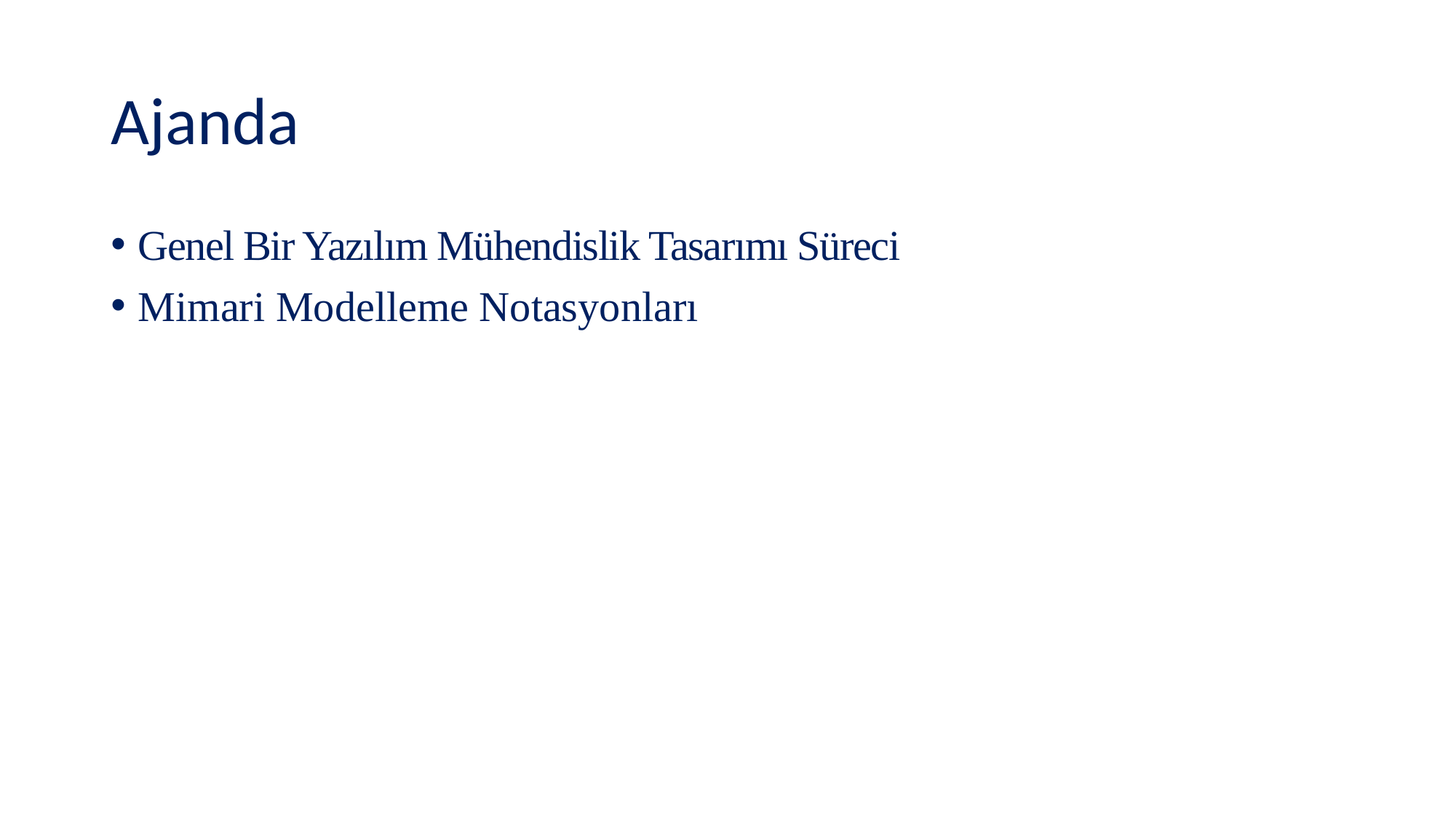

# Ajanda
Genel Bir Yazılım Mühendislik Tasarımı Süreci
Mimari Modelleme Notasyonları